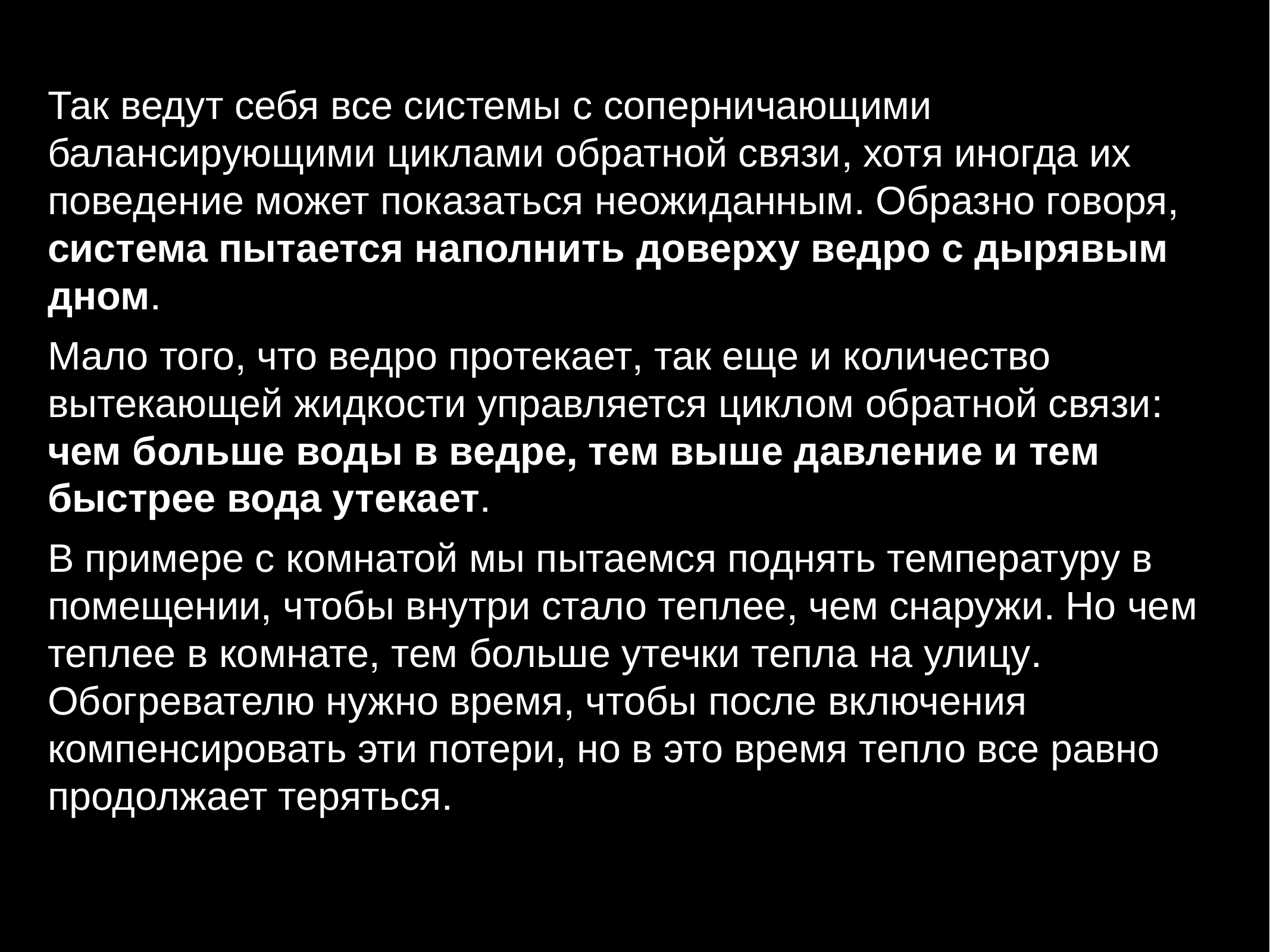

15
Так ведут себя все системы с соперничающими балансирующими циклами обратной связи, хотя иногда их поведение может показаться неожиданным. Образно говоря, система пытается наполнить доверху ведро с дырявым дном.
Мало того, что ведро протекает, так еще и количество вытекающей жидкости управляется циклом обратной связи: чем больше воды в ведре, тем выше давление и тем быстрее вода утекает.
В примере с комнатой мы пытаемся поднять температуру в помещении, чтобы внутри стало теплее, чем снаружи. Но чем теплее в комнате, тем больше утечки тепла на улицу. Обогревателю нужно время, чтобы после включения компенсировать эти потери, но в это время тепло все равно продолжает теряться.